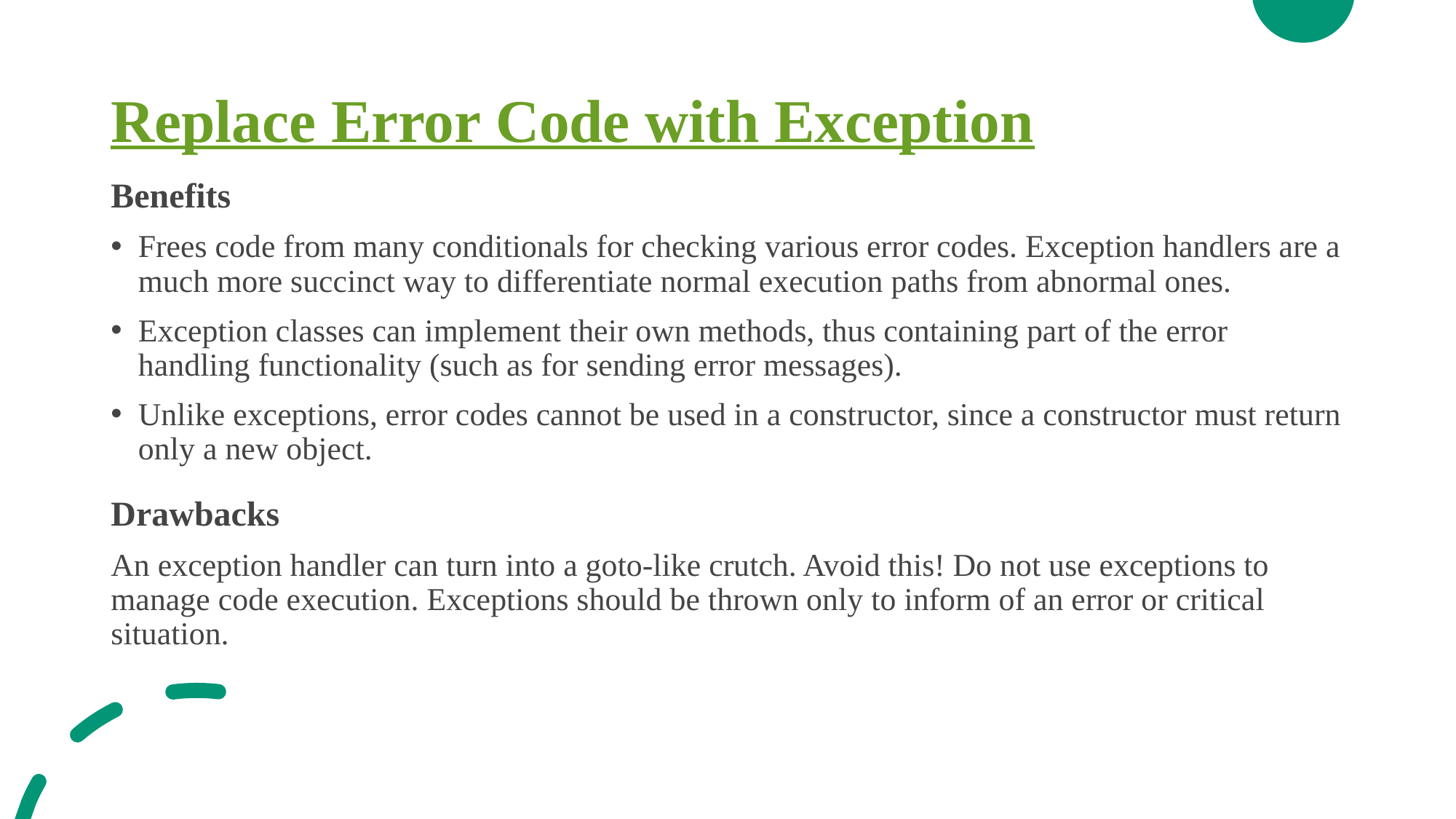

# Replace Error Code with Exception
Benefits
Frees code from many conditionals for checking various error codes. Exception handlers are a much more succinct way to differentiate normal execution paths from abnormal ones.
Exception classes can implement their own methods, thus containing part of the error handling functionality (such as for sending error messages).
Unlike exceptions, error codes cannot be used in a constructor, since a constructor must return only a new object.

Drawbacks
An exception handler can turn into a goto-like crutch. Avoid this! Do not use exceptions to manage code execution. Exceptions should be thrown only to inform of an error or critical situation.